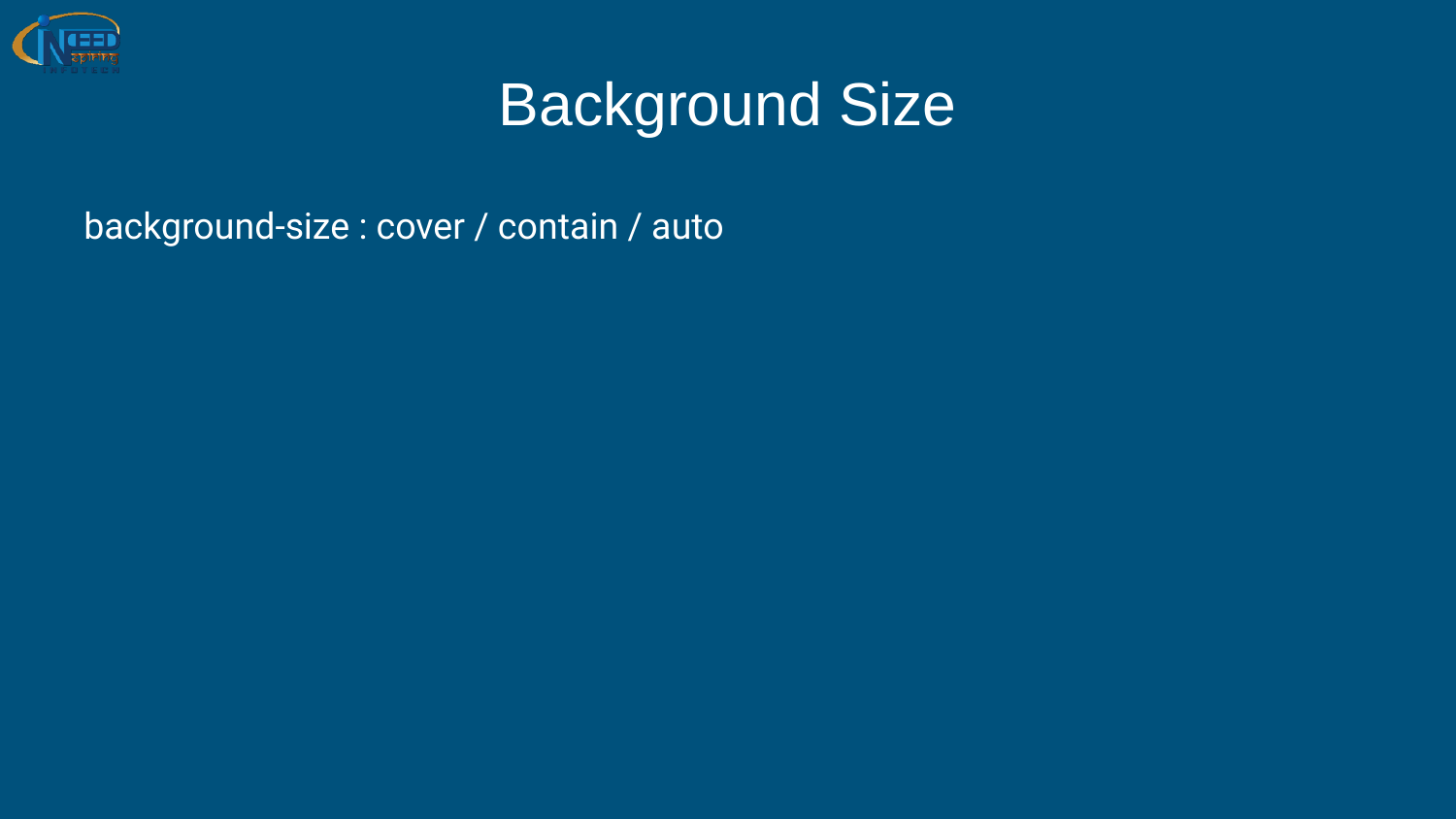

# Background Size
background-size : cover / contain / auto